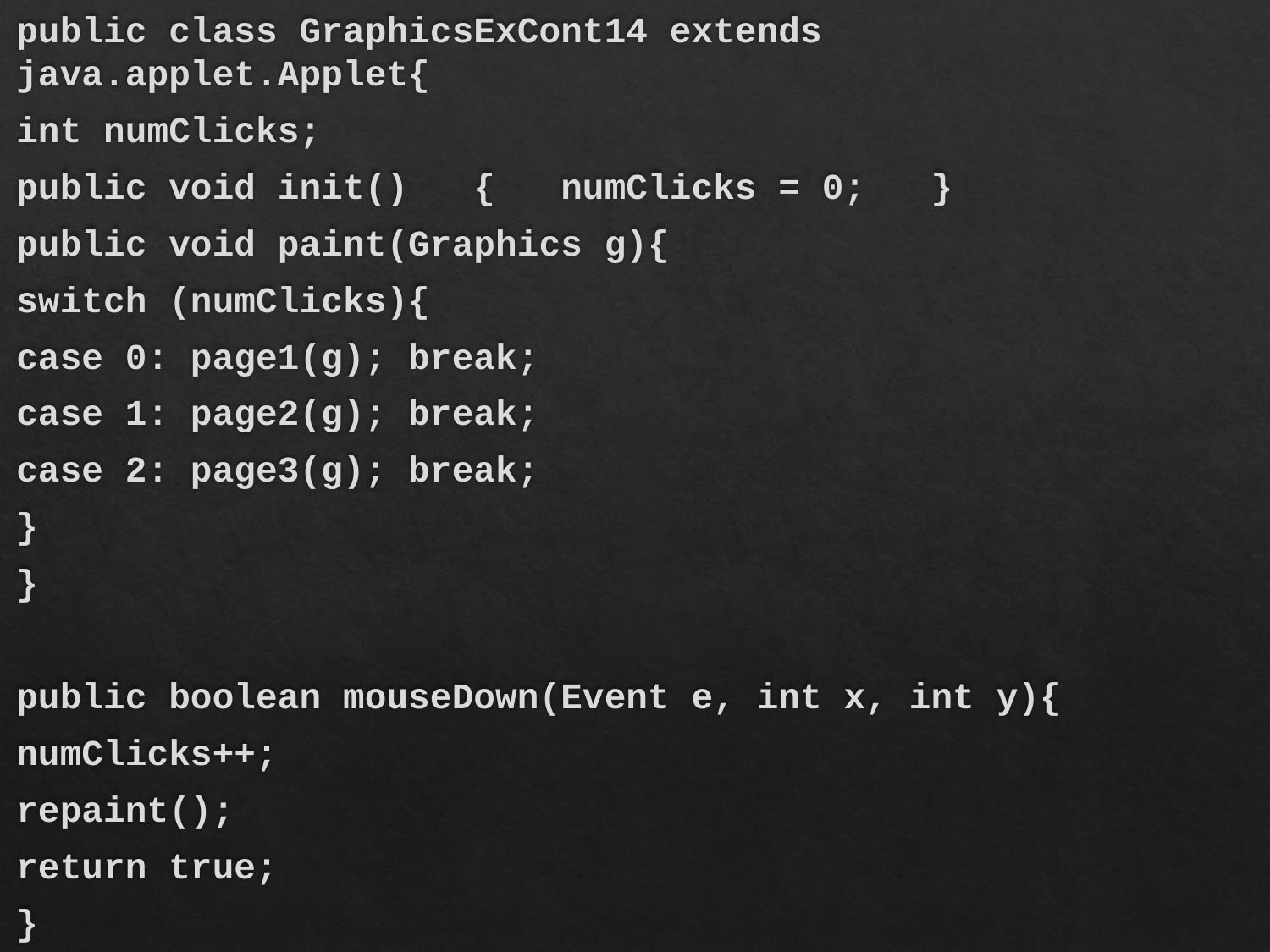

public class GraphicsExCont14 extends java.applet.Applet{
	int numClicks;
	public void init()   {   numClicks = 0;   }
	public void paint(Graphics g){
		switch (numClicks){
			case 0: page1(g); break;
			case 1: page2(g); break;
			case 2: page3(g); break;
		}
	}

	public boolean mouseDown(Event e, int x, int y){
		numClicks++;
		repaint();
		return true;
	}